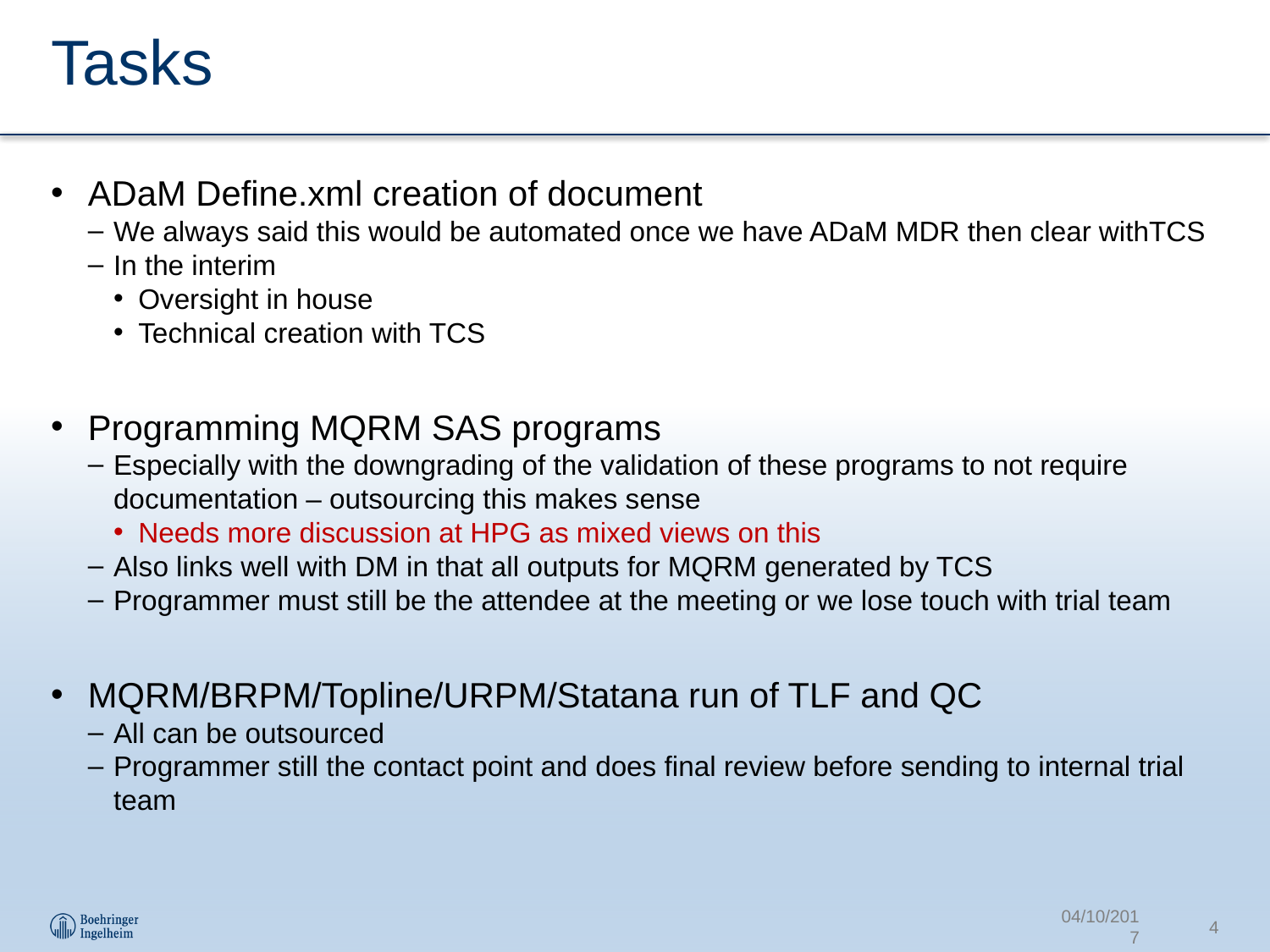

# Tasks
ADaM Define.xml creation of document
We always said this would be automated once we have ADaM MDR then clear withTCS
In the interim
Oversight in house
Technical creation with TCS

Programming MQRM SAS programs
Especially with the downgrading of the validation of these programs to not require documentation – outsourcing this makes sense
Needs more discussion at HPG as mixed views on this
Also links well with DM in that all outputs for MQRM generated by TCS
Programmer must still be the attendee at the meeting or we lose touch with trial team

MQRM/BRPM/Topline/URPM/Statana run of TLF and QC
All can be outsourced
Programmer still the contact point and does final review before sending to internal trial team

04/10/2017
4